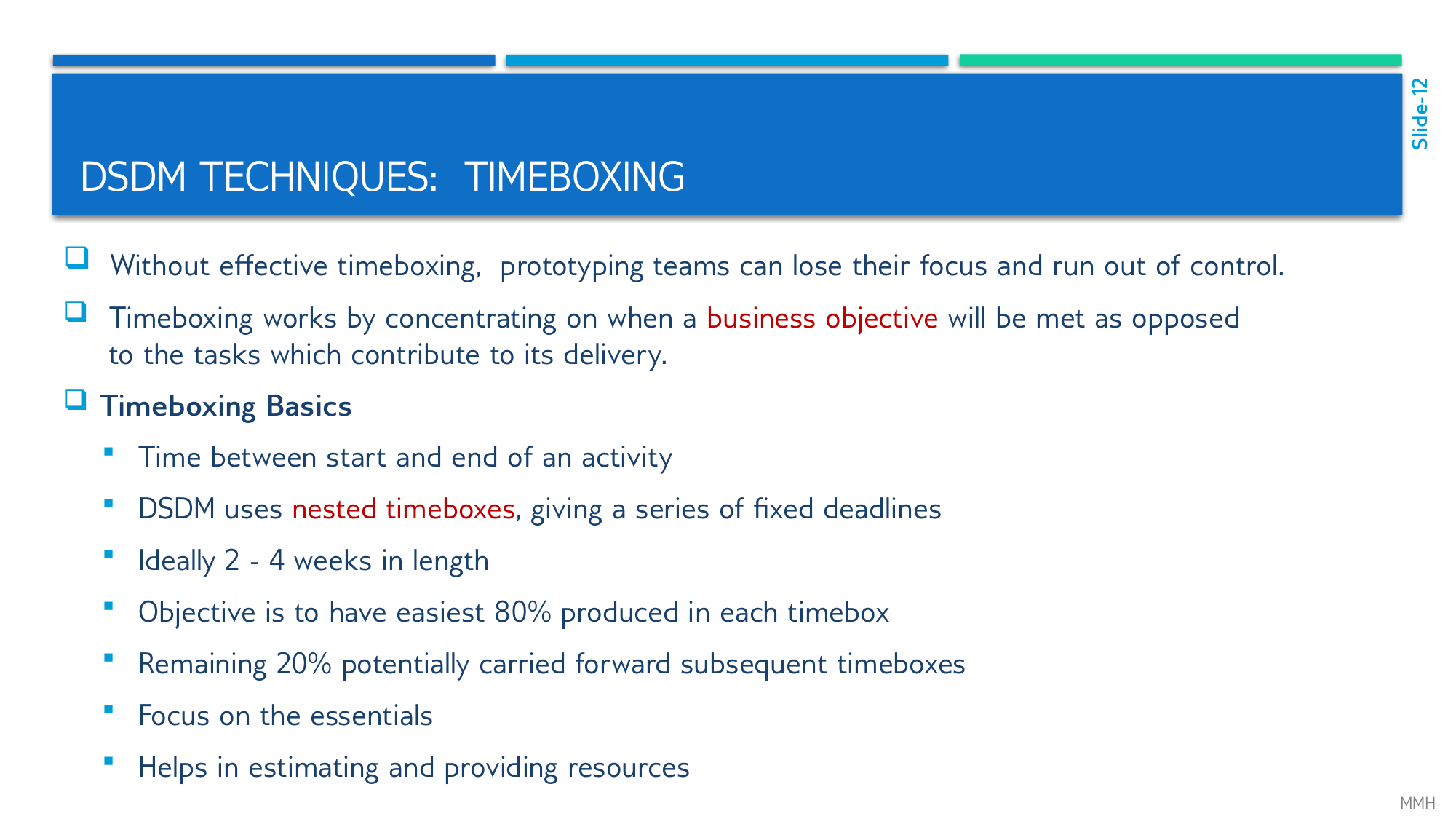

Slide-12
# Dsdm Techniques:  timeboxing
 Without effective timeboxing,  prototyping teams can lose their focus and run out of control.
 Timeboxing works by concentrating on when a business objective will be met as opposed
 to the tasks which contribute to its delivery.
Timeboxing Basics
Time between start and end of an activity
DSDM uses nested timeboxes, giving a series of fixed deadlines
Ideally 2 - 4 weeks in length
Objective is to have easiest 80% produced in each timebox
Remaining 20% potentially carried forward subsequent timeboxes
Focus on the essentials
Helps in estimating and providing resources
  MMH